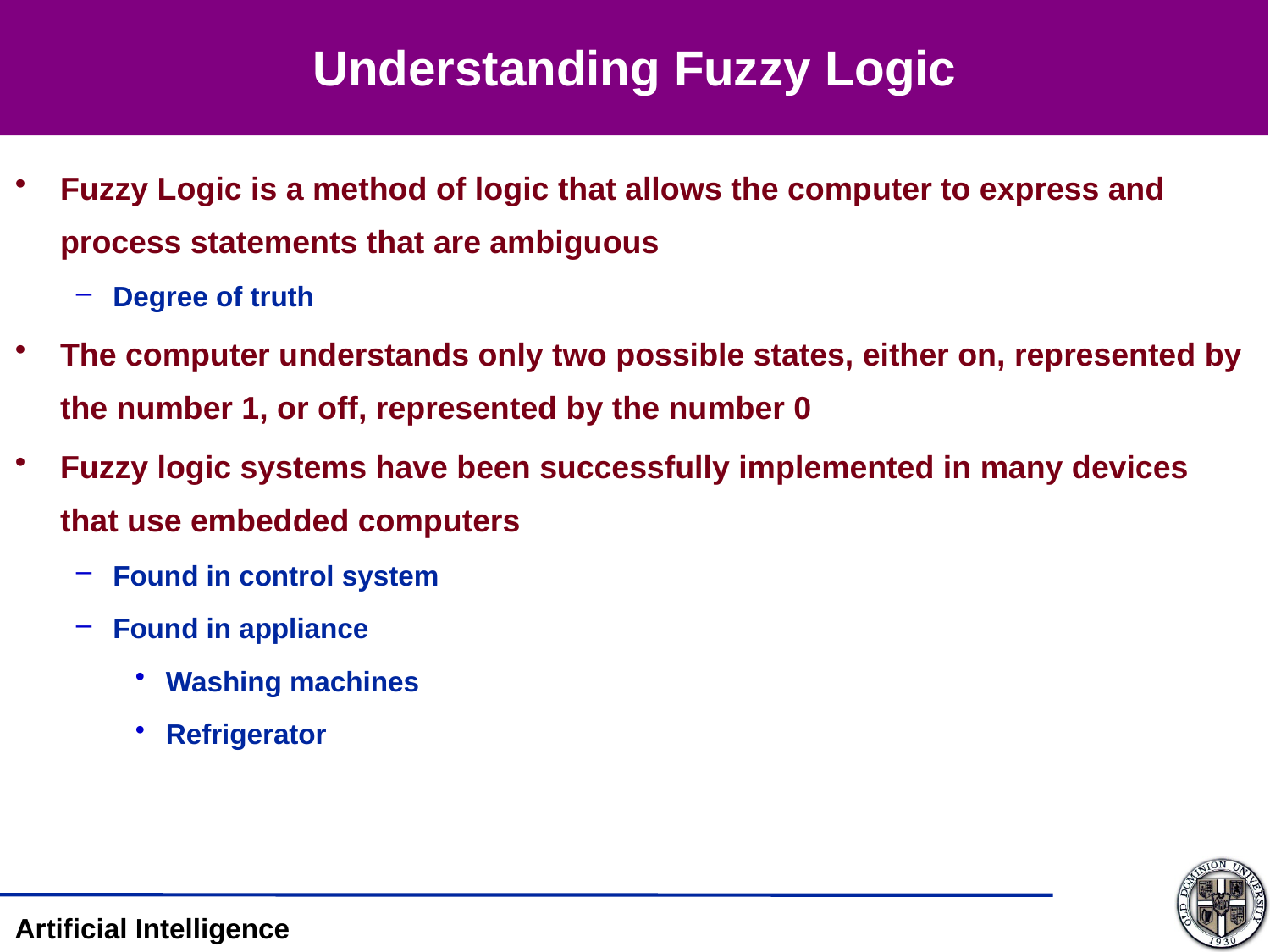

# Understanding Fuzzy Logic
Fuzzy Logic is a method of logic that allows the computer to express and process statements that are ambiguous
Degree of truth
The computer understands only two possible states, either on, represented by the number 1, or off, represented by the number 0
Fuzzy logic systems have been successfully implemented in many devices that use embedded computers
Found in control system
Found in appliance
Washing machines
Refrigerator